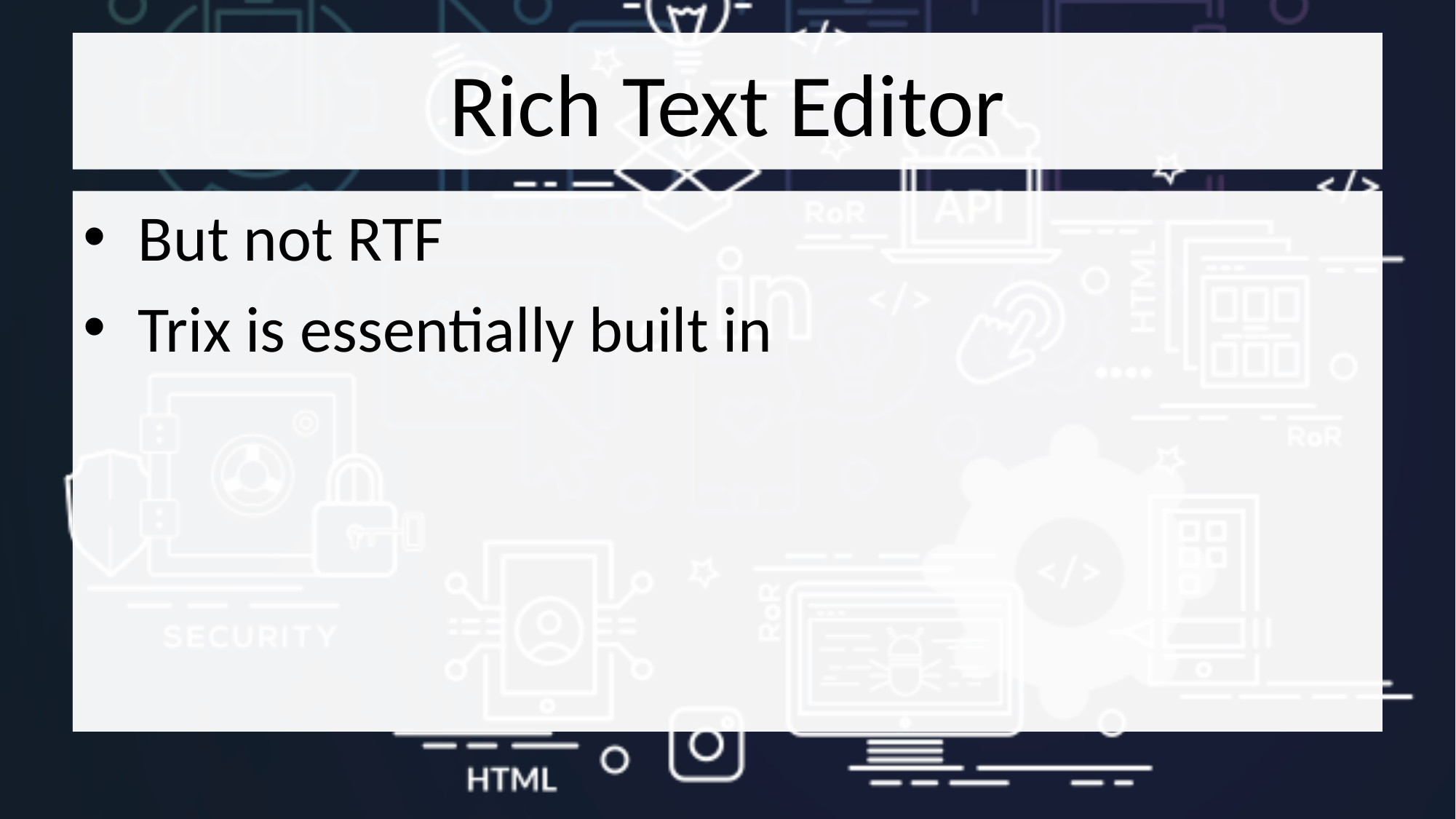

# Rich Text Editor
But not RTF
Trix is essentially built in